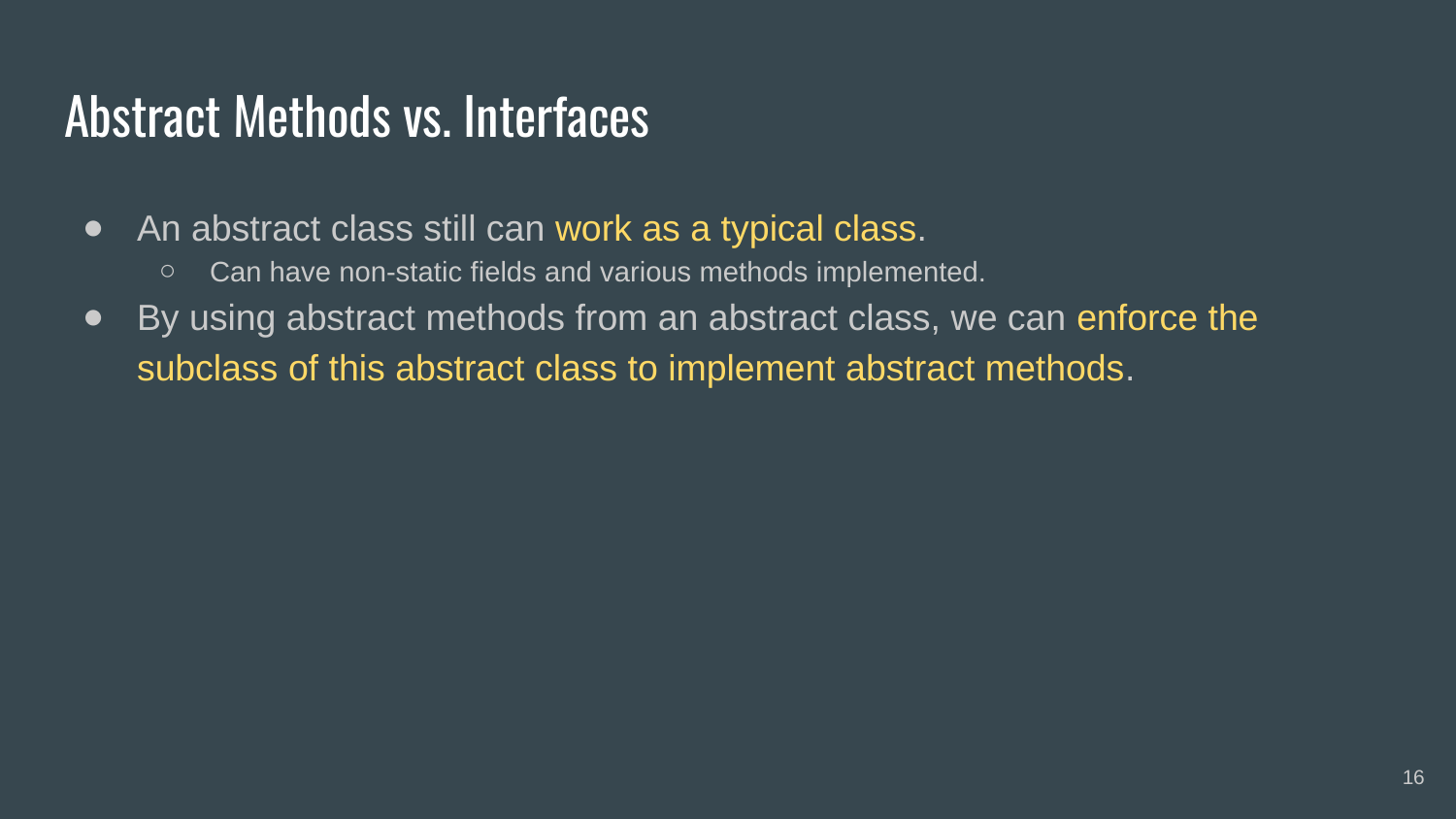

# Abstract Methods vs. Interfaces
An abstract class still can work as a typical class.
Can have non-static fields and various methods implemented.
By using abstract methods from an abstract class, we can enforce the subclass of this abstract class to implement abstract methods.
16